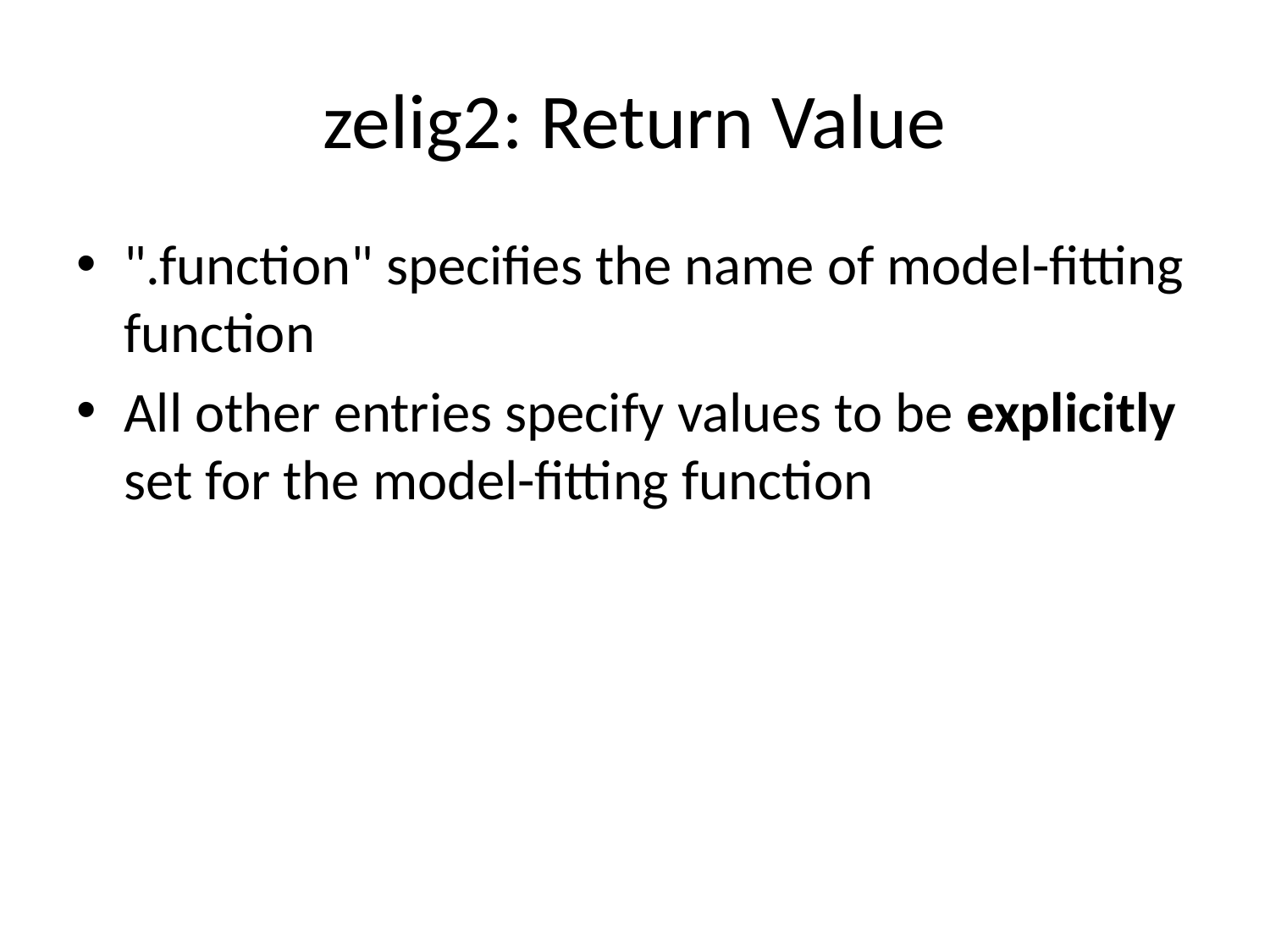

# zelig2: Return Value
".function" specifies the name of model-fitting function
All other entries specify values to be explicitly set for the model-fitting function